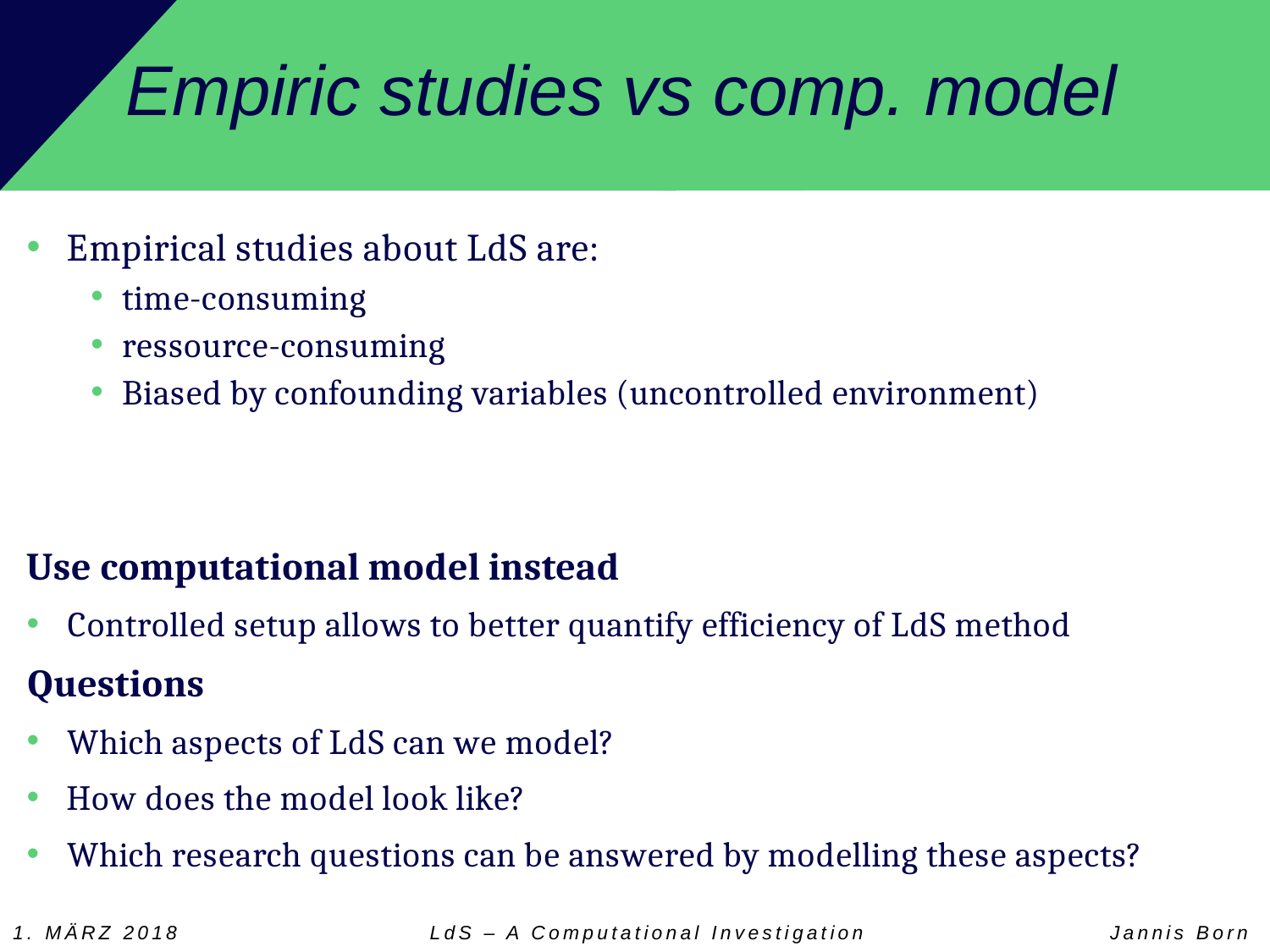

# Empiric studies vs comp. model
Empirical studies about LdS are:
time-consuming
ressource-consuming
Biased by confounding variables (uncontrolled environment)

Use computational model instead
Controlled setup allows to better quantify efficiency of LdS method
Questions
Which aspects of LdS can we model?
How does the model look like?
Which research questions can be answered by modelling these aspects?